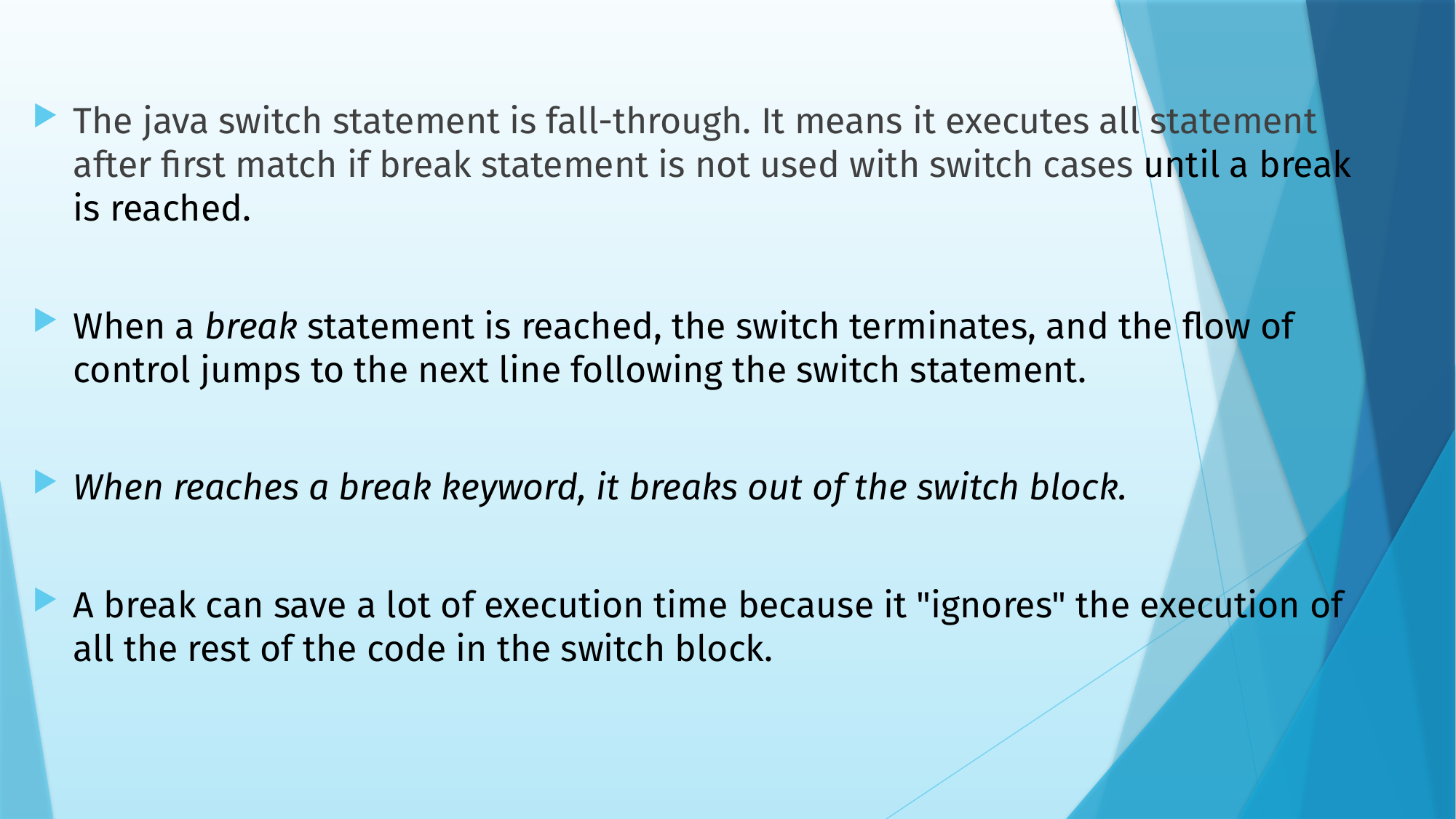

The java switch statement is fall-through. It means it executes all statement after first match if break statement is not used with switch cases until a break is reached.

When a break statement is reached, the switch terminates, and the flow of control jumps to the next line following the switch statement.

When reaches a break keyword, it breaks out of the switch block.

A break can save a lot of execution time because it "ignores" the execution of all the rest of the code in the switch block.